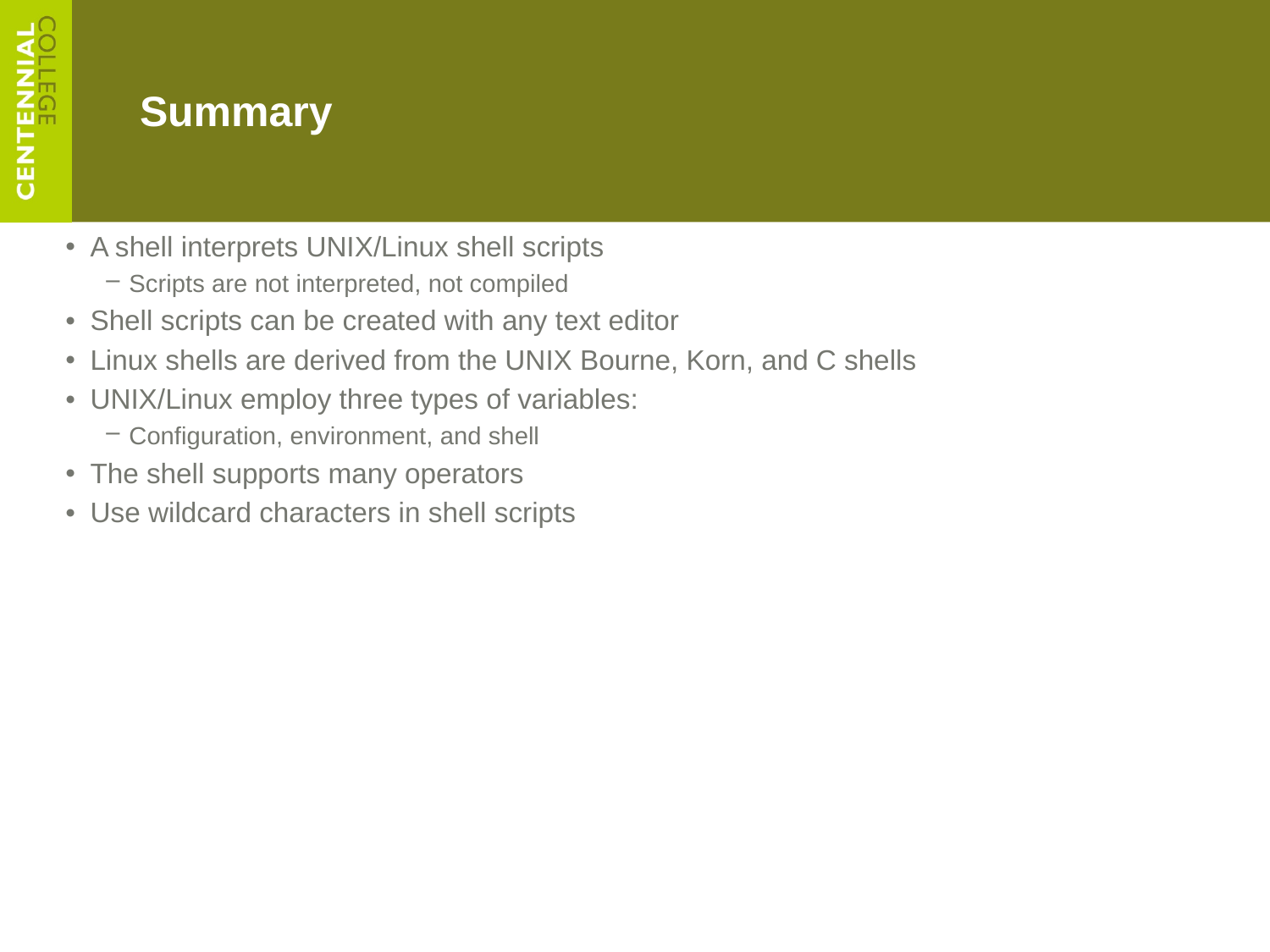

# Summary
A shell interprets UNIX/Linux shell scripts
Scripts are not interpreted, not compiled
Shell scripts can be created with any text editor
Linux shells are derived from the UNIX Bourne, Korn, and C shells
UNIX/Linux employ three types of variables:
Configuration, environment, and shell
The shell supports many operators
Use wildcard characters in shell scripts
A Guide to Unix Using Linux, Fourth Edition
45